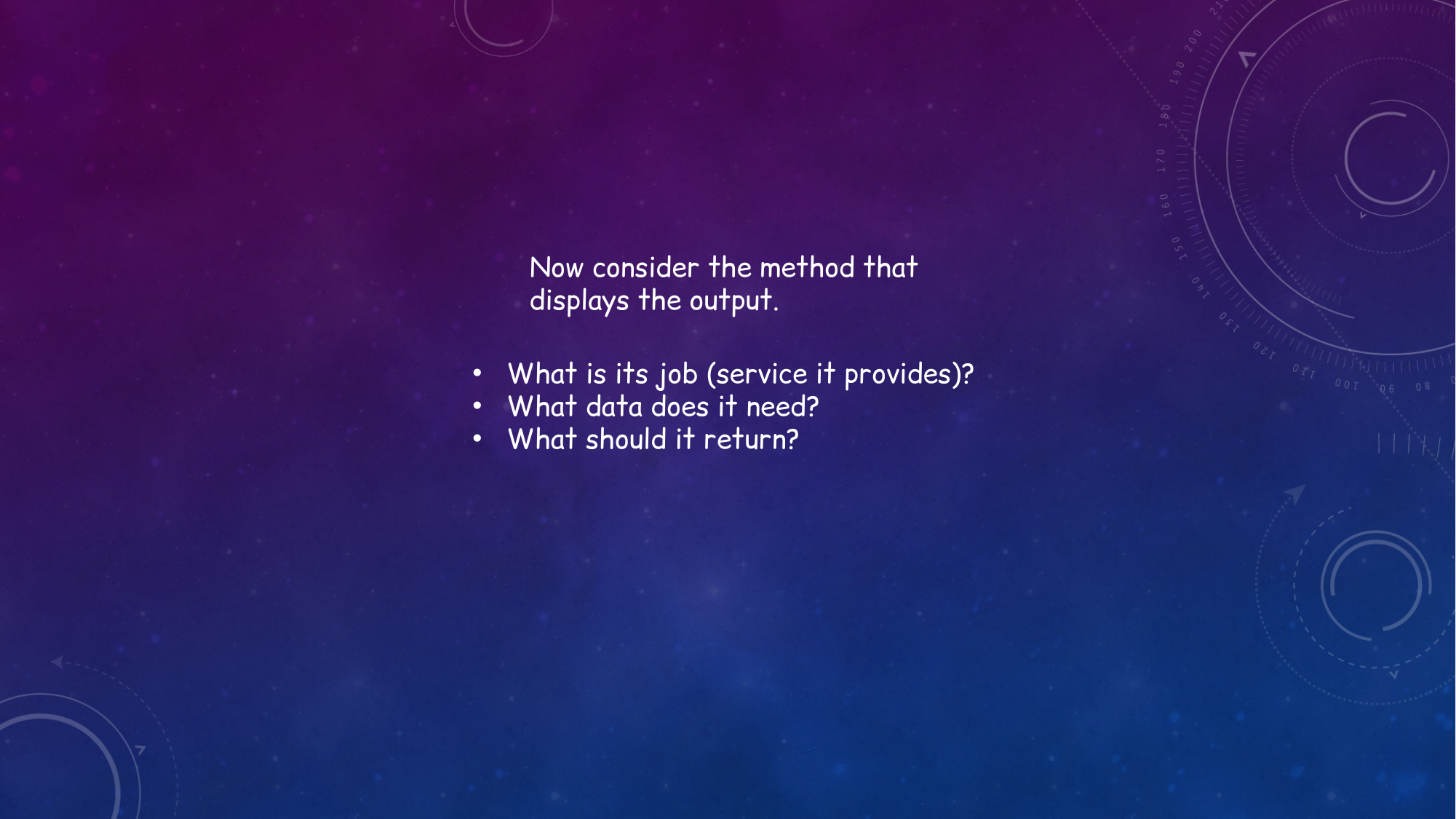

Now consider the method that
displays the output.
What is its job (service it provides)?
What data does it need?
What should it return?